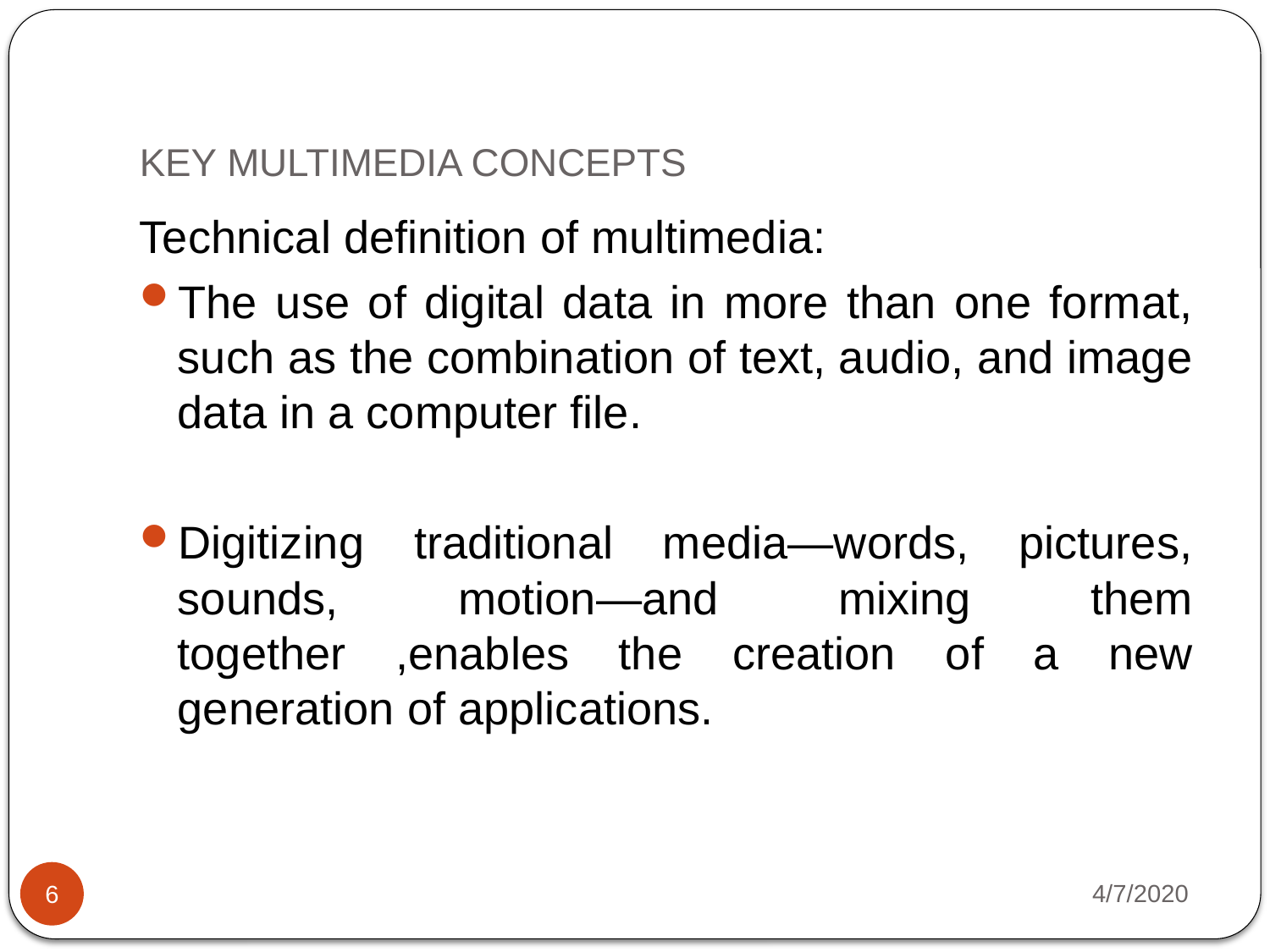

# KEY MULTIMEDIA CONCEPTS
Technical definition of multimedia:
The use of digital data in more than one format, such as the combination of text, audio, and image data in a computer file.

Digitizing traditional media—words, pictures, sounds, motion—and mixing them together ,enables the creation of a new generation of applications.
4/7/2020
6